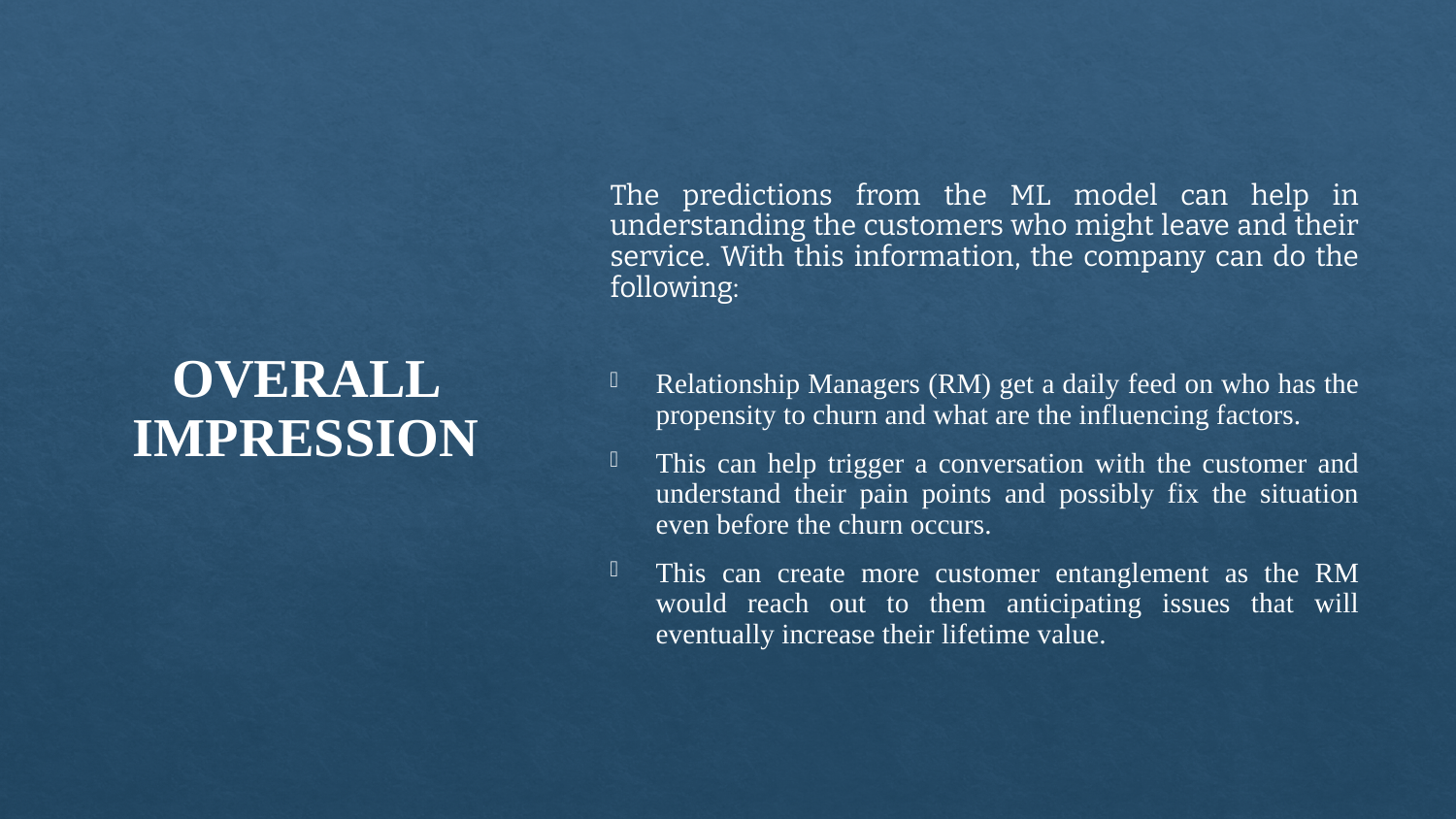

The predictions from the ML model can help in understanding the customers who might leave and their service. With this information, the company can do the following:

Relationship Managers (RM) get a daily feed on who has the propensity to churn and what are the influencing factors.
This can help trigger a conversation with the customer and understand their pain points and possibly fix the situation even before the churn occurs.
This can create more customer entanglement as the RM would reach out to them anticipating issues that will eventually increase their lifetime value.
# Overall Impression